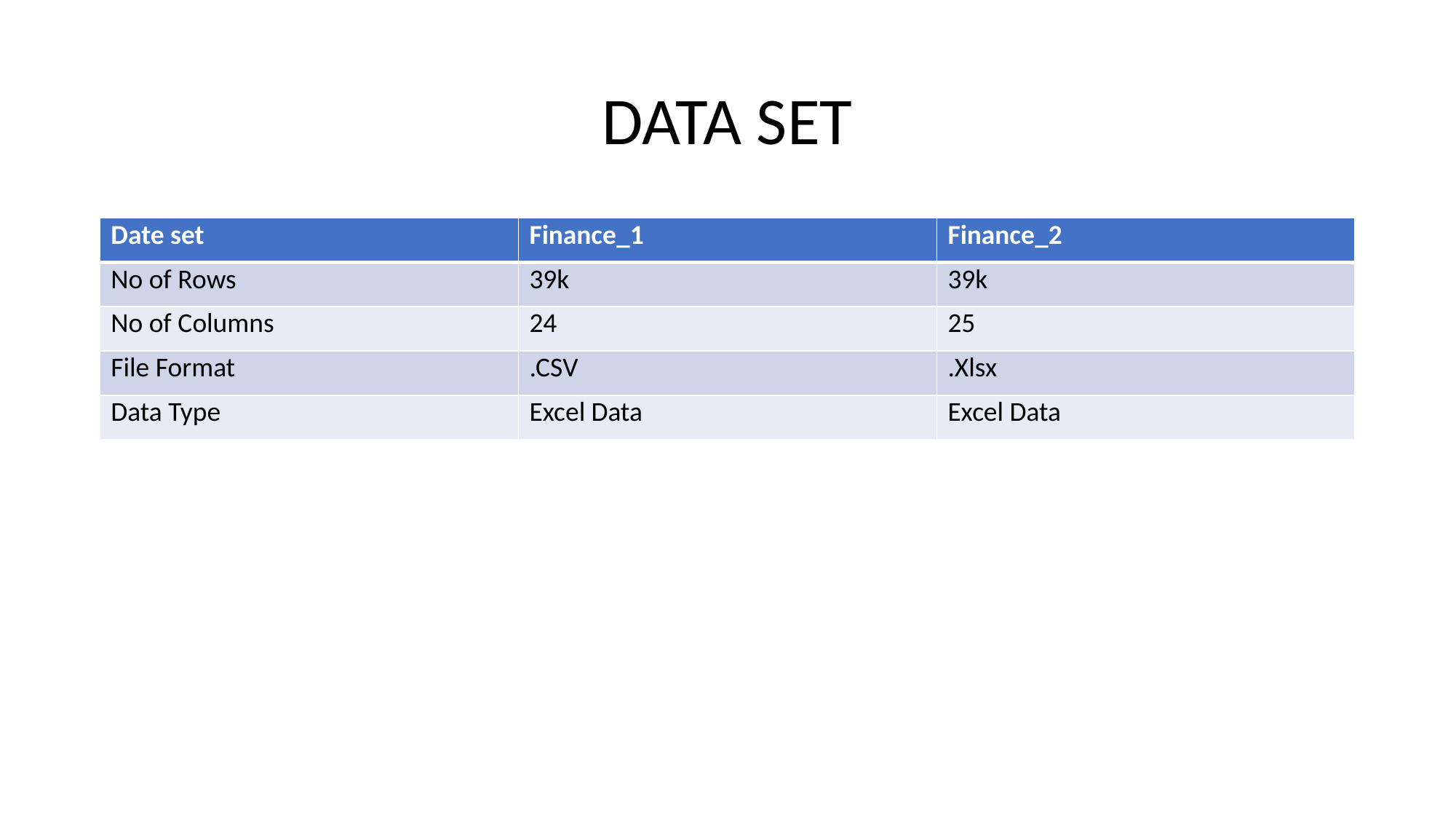

# DATA SET
| Date set | Finance\_1 | Finance\_2 |
| --- | --- | --- |
| No of Rows | 39k | 39k |
| No of Columns | 24 | 25 |
| File Format | .CSV | .Xlsx |
| Data Type | Excel Data | Excel Data |